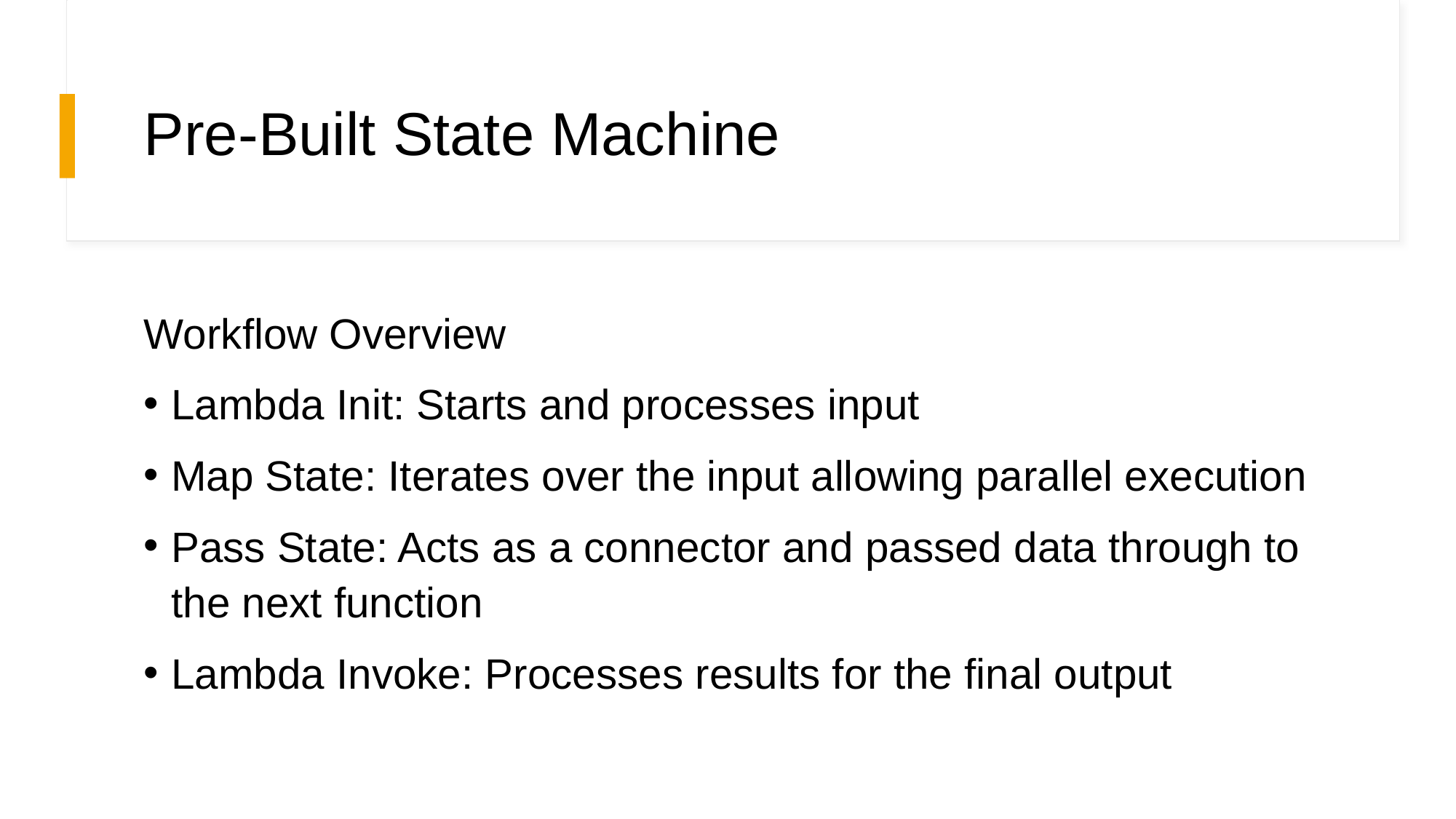

# Pre-Built State Machine
Workflow Overview
Lambda Init: Starts and processes input
Map State: Iterates over the input allowing parallel execution
Pass State: Acts as a connector and passed data through to the next function
Lambda Invoke: Processes results for the final output